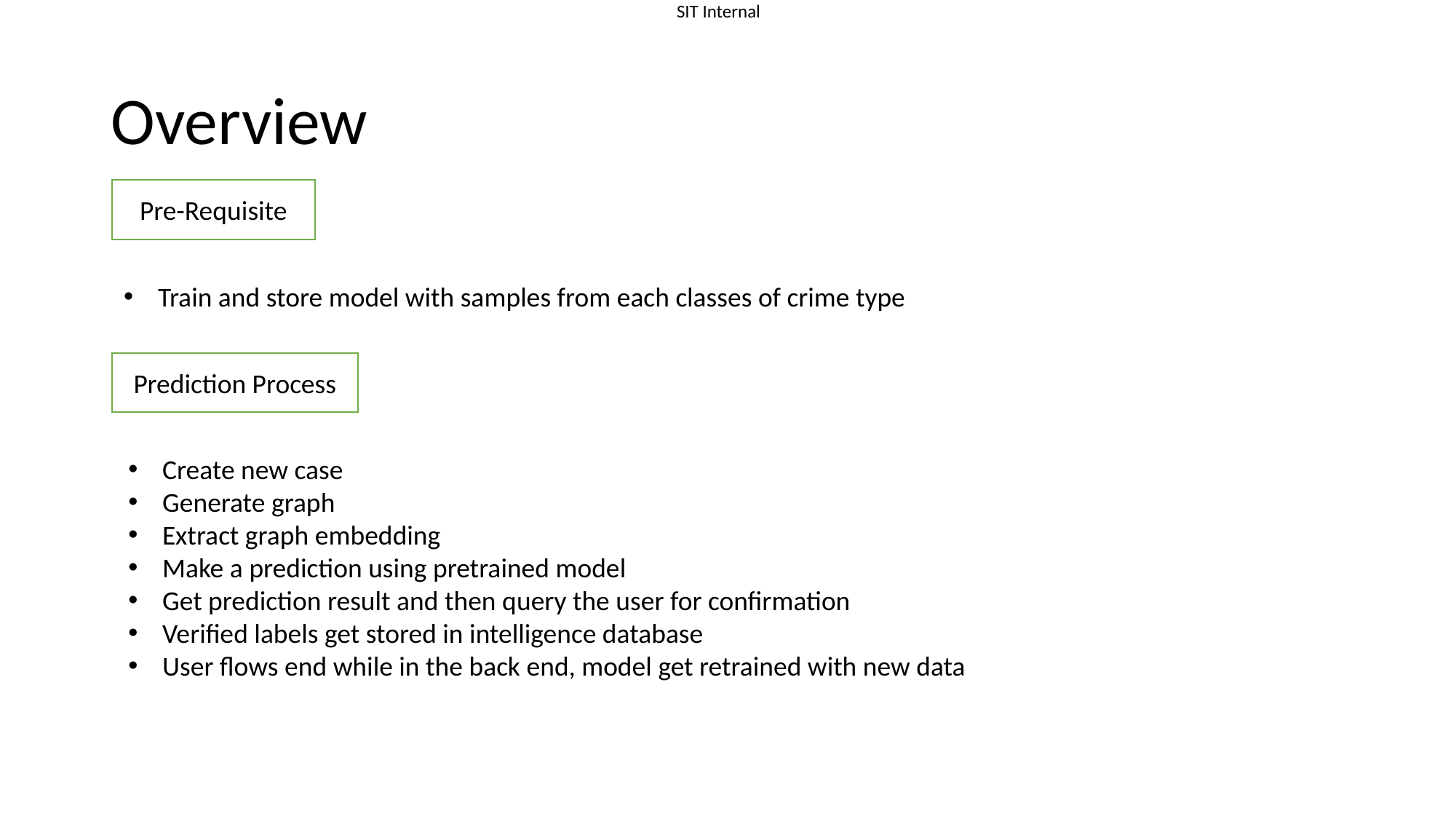

# Overview
Pre-Requisite
Train and store model with samples from each classes of crime type
Prediction Process
Create new case
Generate graph
Extract graph embedding
Make a prediction using pretrained model
Get prediction result and then query the user for confirmation
Verified labels get stored in intelligence database
User flows end while in the back end, model get retrained with new data